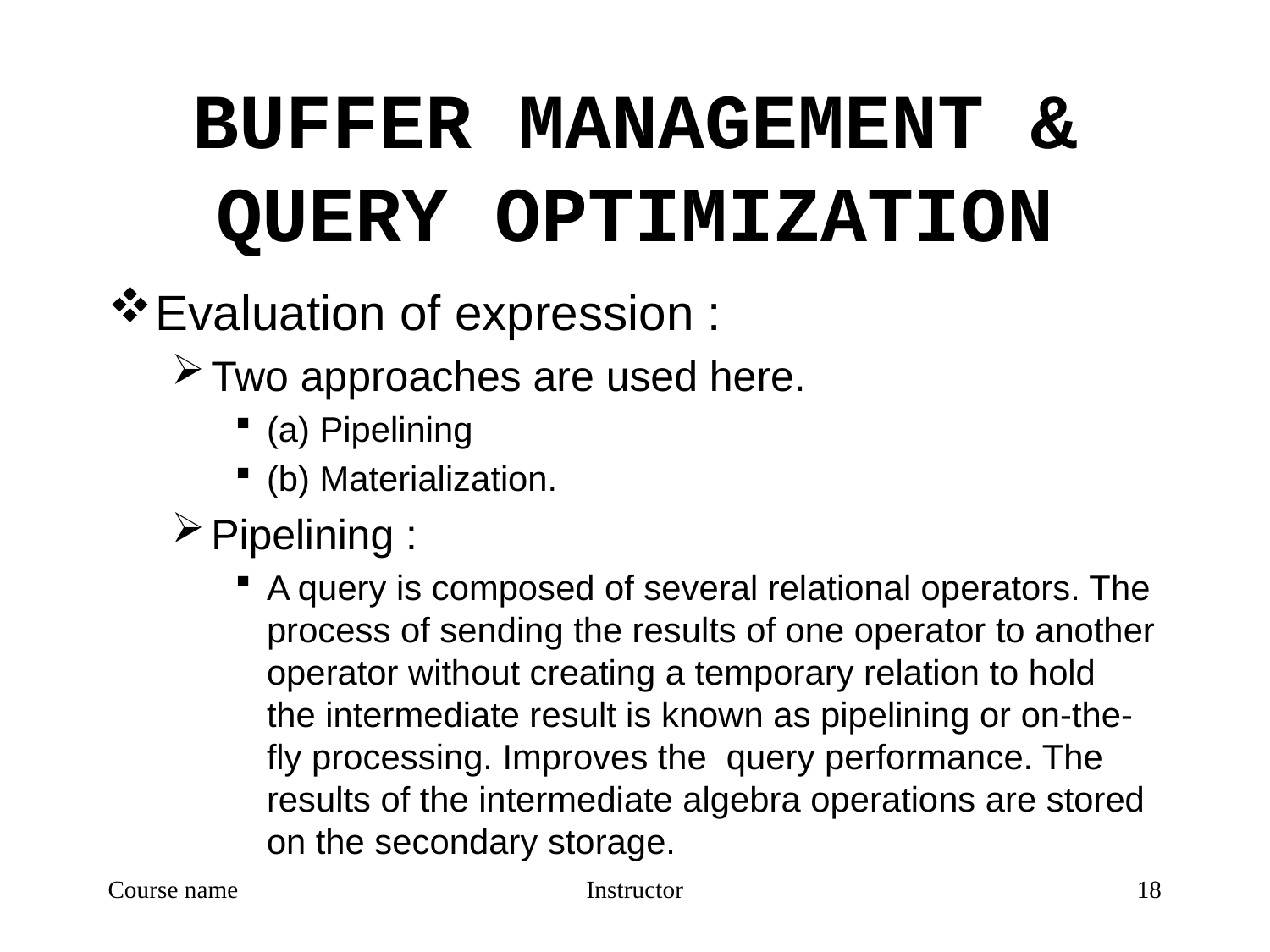

# BUFFER MANAGEMENT & QUERY OPTIMIZATION
Evaluation of expression :
Two approaches are used here.
(a) Pipelining
(b) Materialization.
Pipelining :
A query is composed of several relational operators. The process of sending the results of one operator to another operator without creating a temporary relation to hold  the intermediate result is known as pipelining or on-the- fly processing. Improves the  query performance. The results of the intermediate algebra operations are stored on the secondary storage.

Course name
Instructor
18